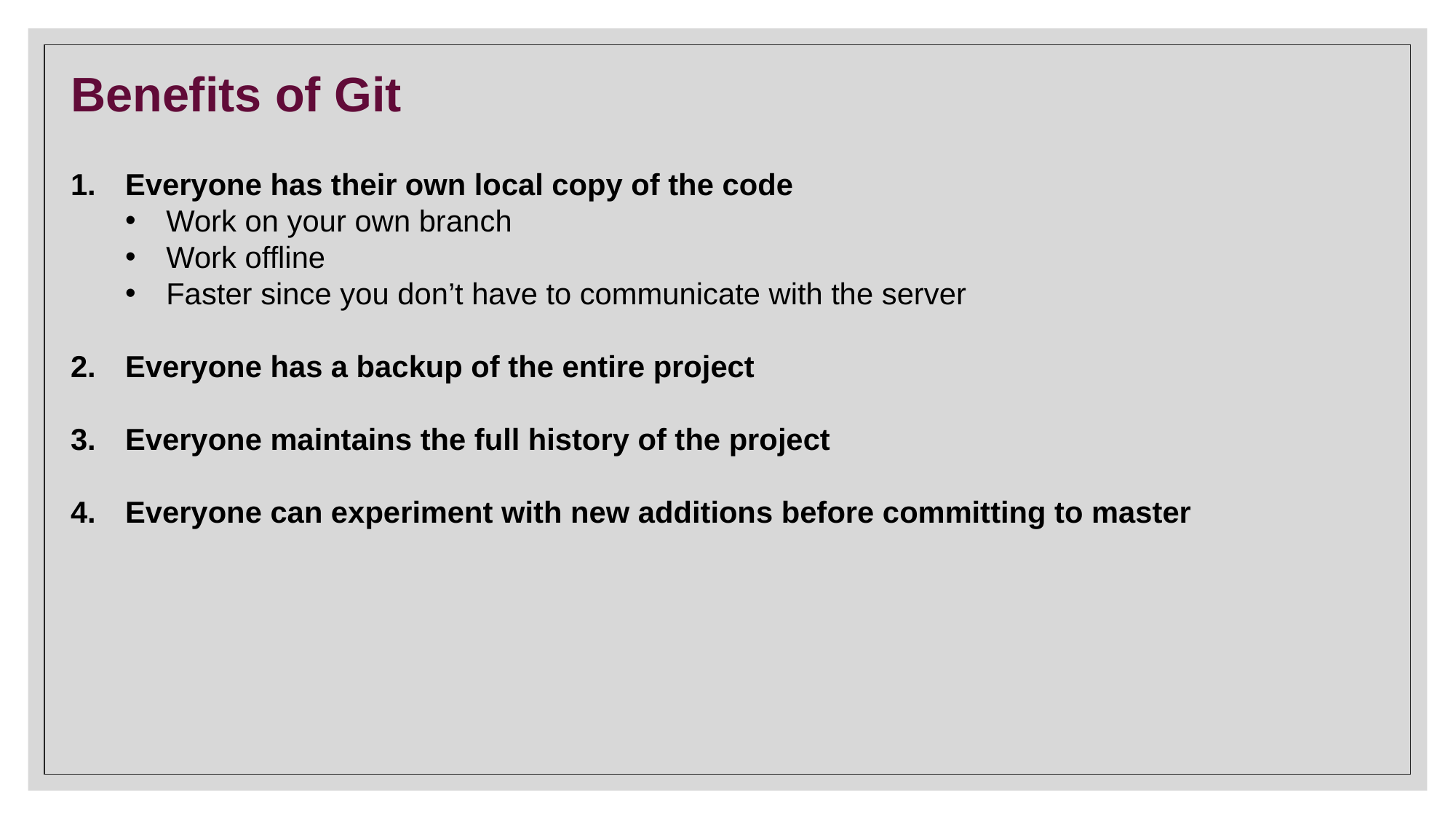

Benefits of Git

Everyone has their own local copy of the code
Work on your own branch
Work offline
Faster since you don’t have to communicate with the server

Everyone has a backup of the entire project

Everyone maintains the full history of the project

Everyone can experiment with new additions before committing to master